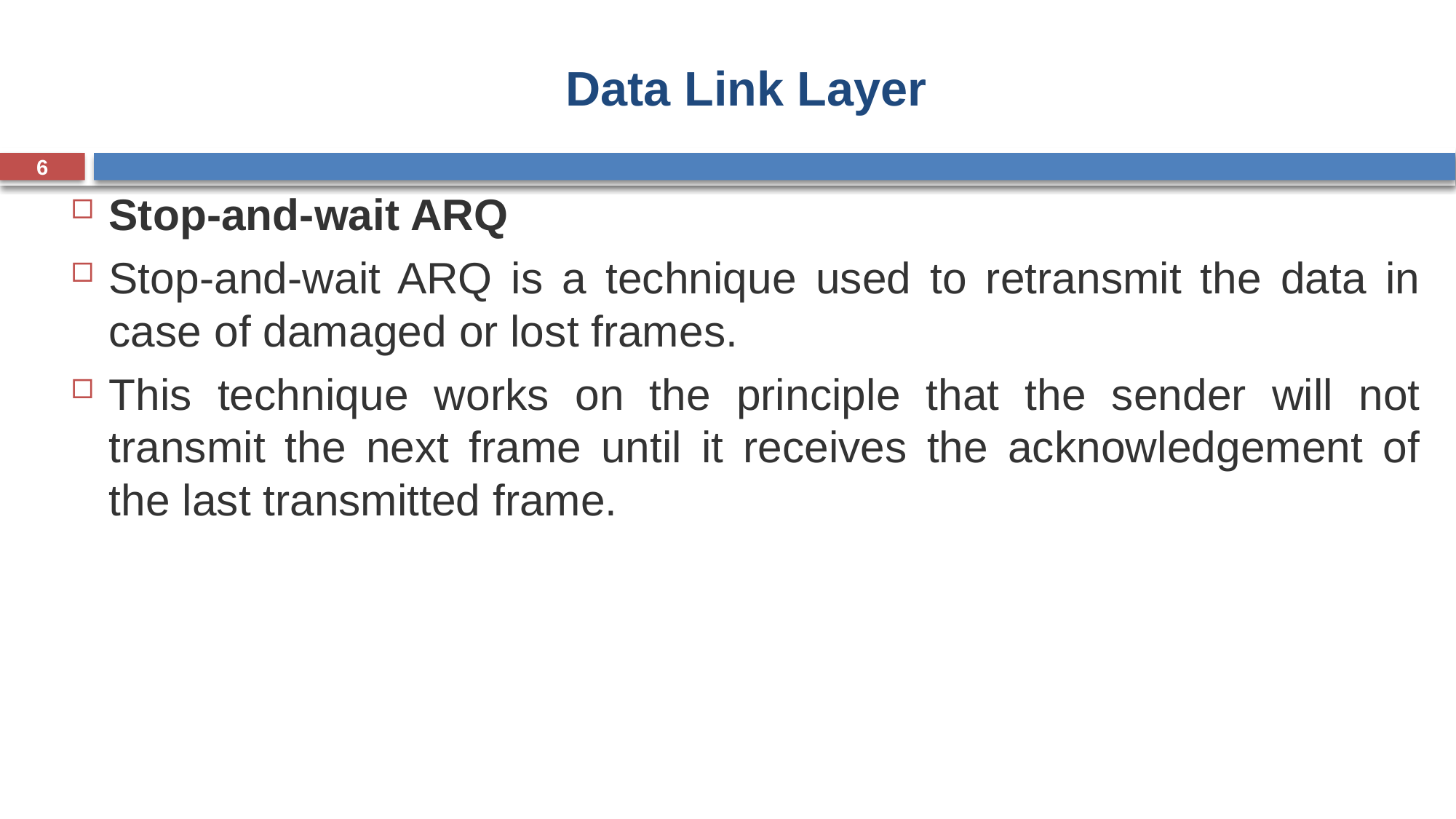

# Data Link Layer
6
Stop-and-wait ARQ
Stop-and-wait ARQ is a technique used to retransmit the data in case of damaged or lost frames.
This technique works on the principle that the sender will not transmit the next frame until it receives the acknowledgement of the last transmitted frame.